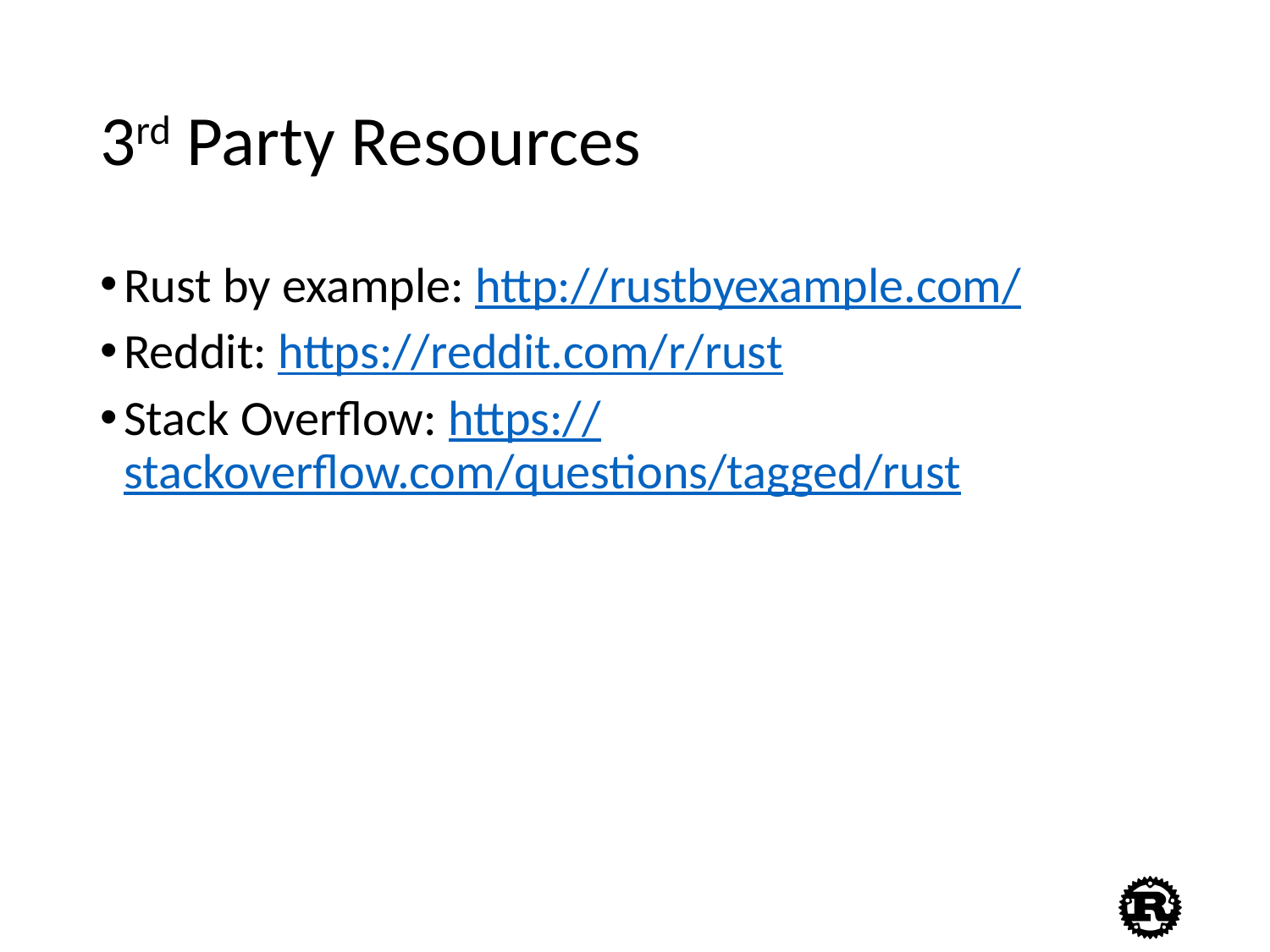

# 3rd Party Resources
Rust by example: http://rustbyexample.com/
Reddit: https://reddit.com/r/rust
Stack Overflow: https://stackoverflow.com/questions/tagged/rust